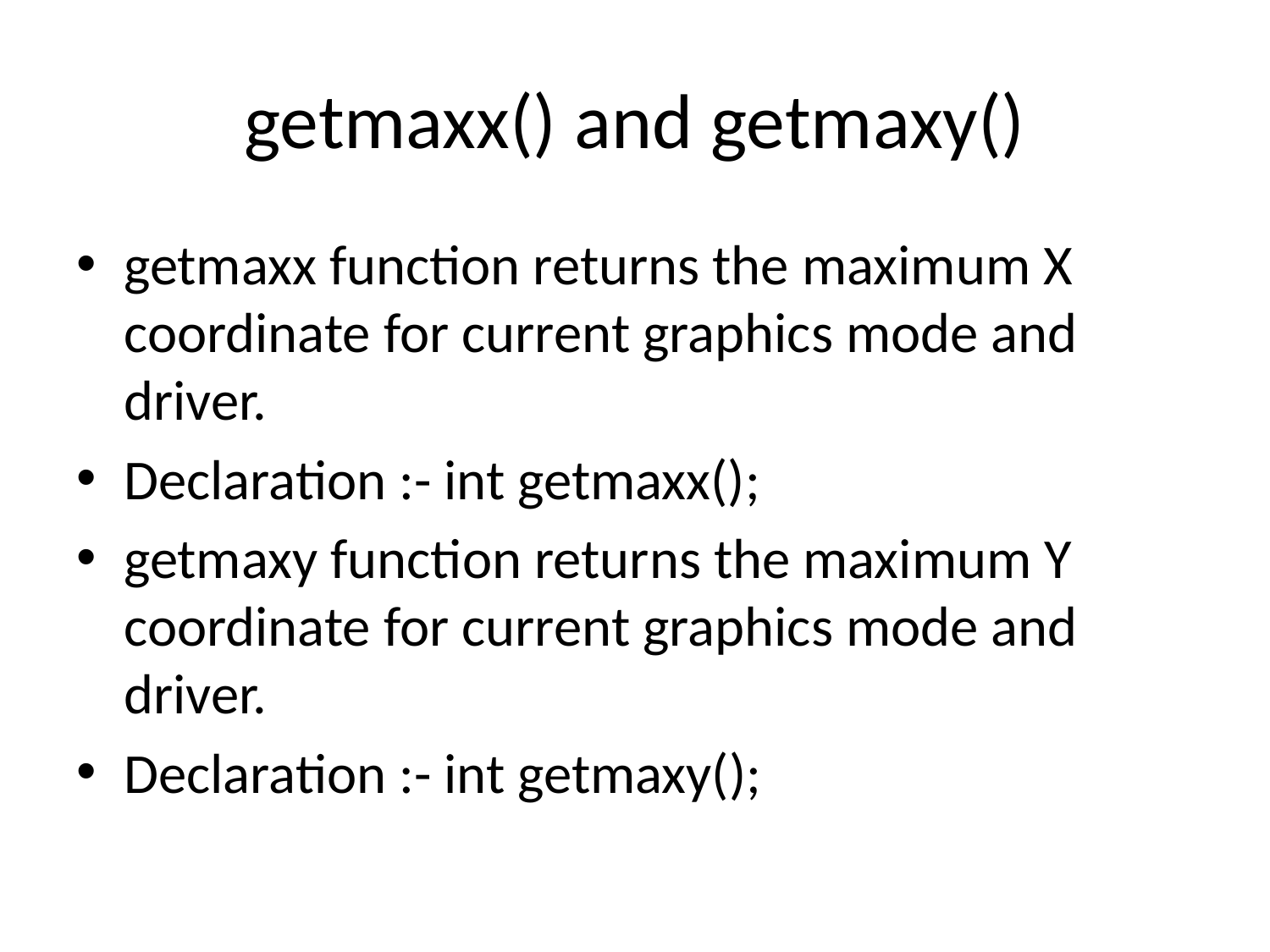

# getmaxx() and getmaxy()
getmaxx function returns the maximum X coordinate for current graphics mode and driver.
Declaration :- int getmaxx();
getmaxy function returns the maximum Y coordinate for current graphics mode and driver.
Declaration :- int getmaxy();